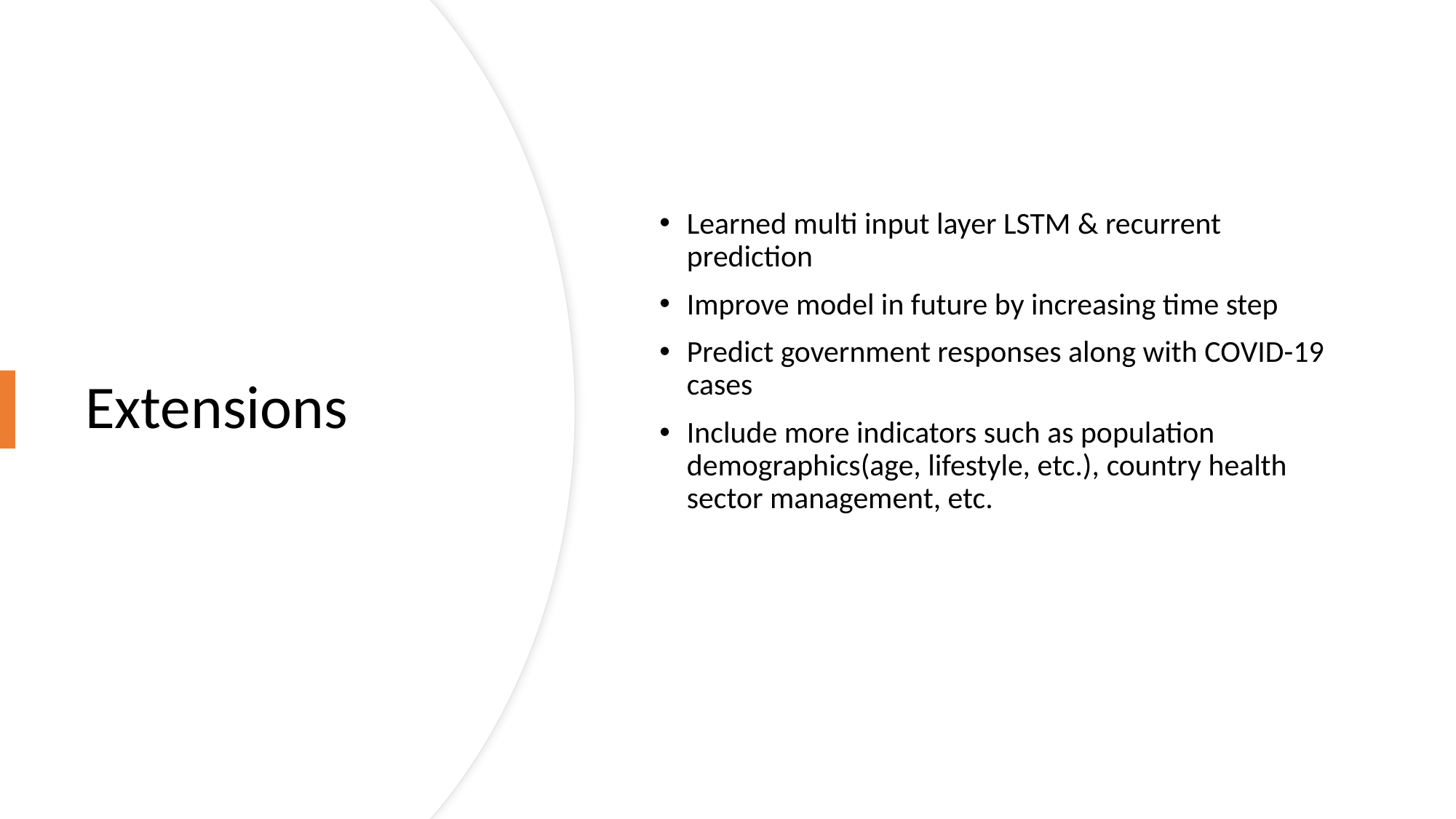

Learned multi input layer LSTM & recurrent prediction
Improve model in future by increasing time step
Predict government responses along with COVID-19 cases
Include more indicators such as population demographics(age, lifestyle, etc.), country health sector management, etc.

# Extensions